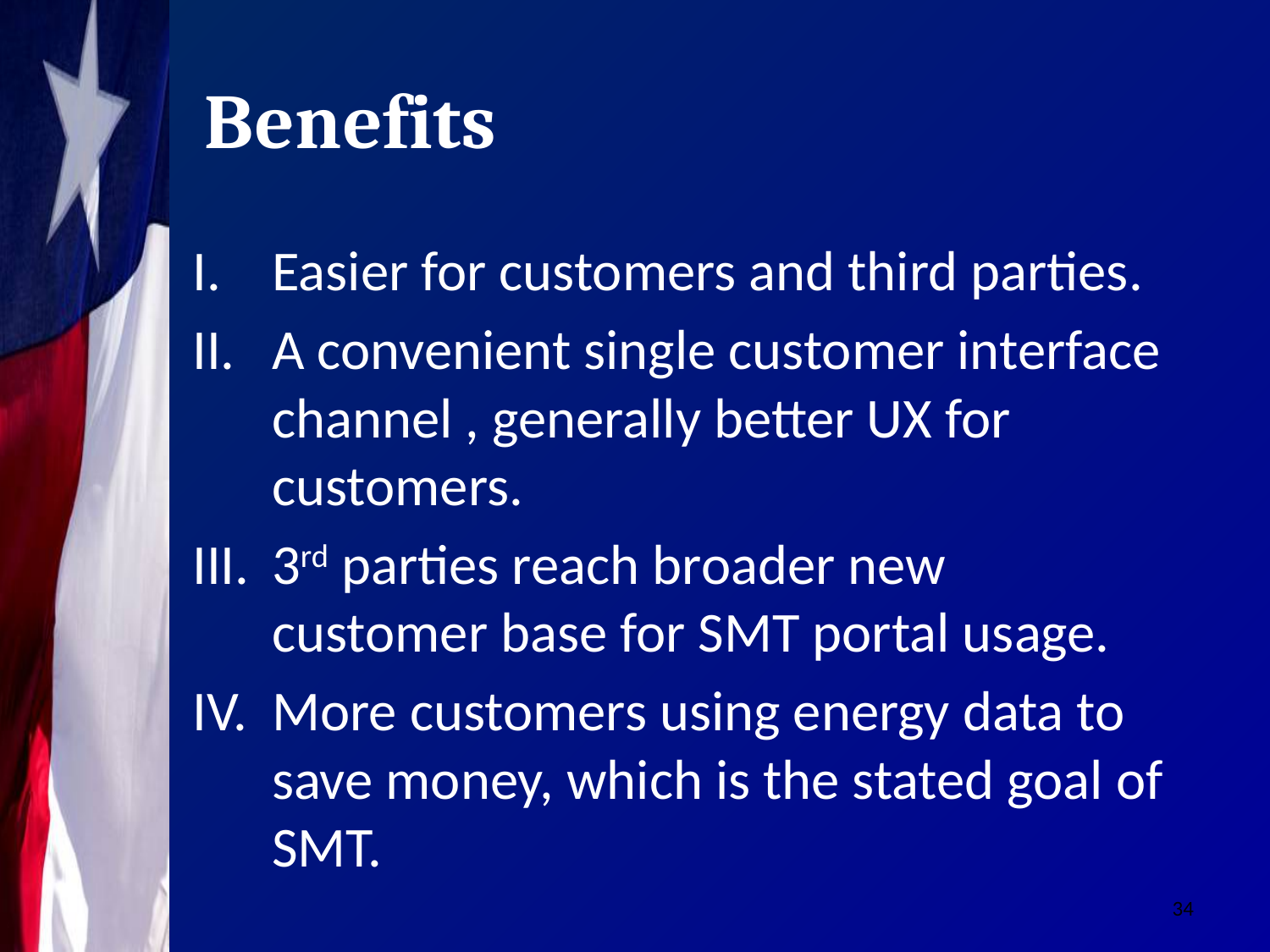

# Benefits
Easier for customers and third parties.
A convenient single customer interface channel , generally better UX for customers.
3rd parties reach broader new customer base for SMT portal usage.
More customers using energy data to save money, which is the stated goal of SMT.
34